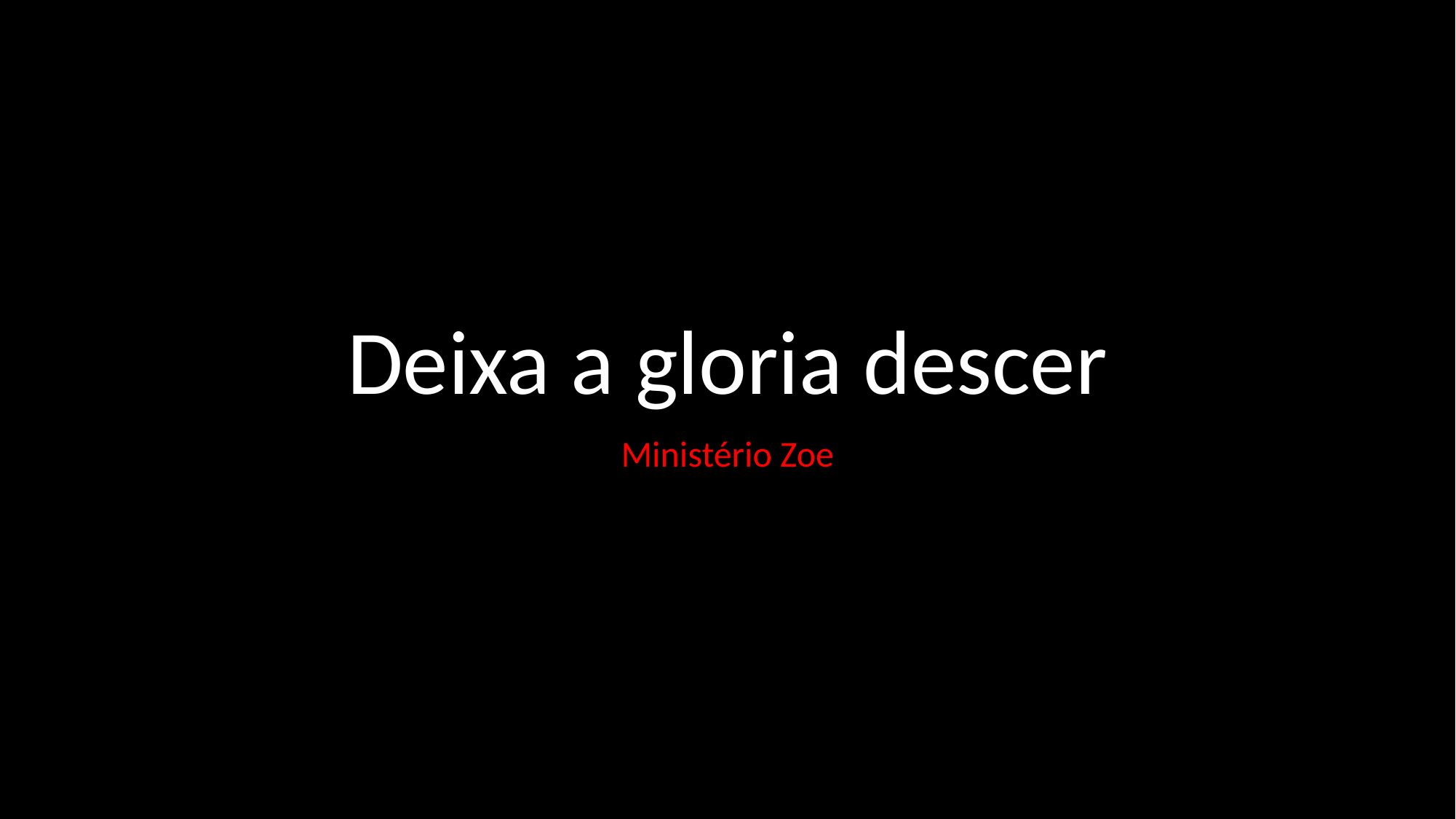

# Deixa a gloria descer
Ministério Zoe